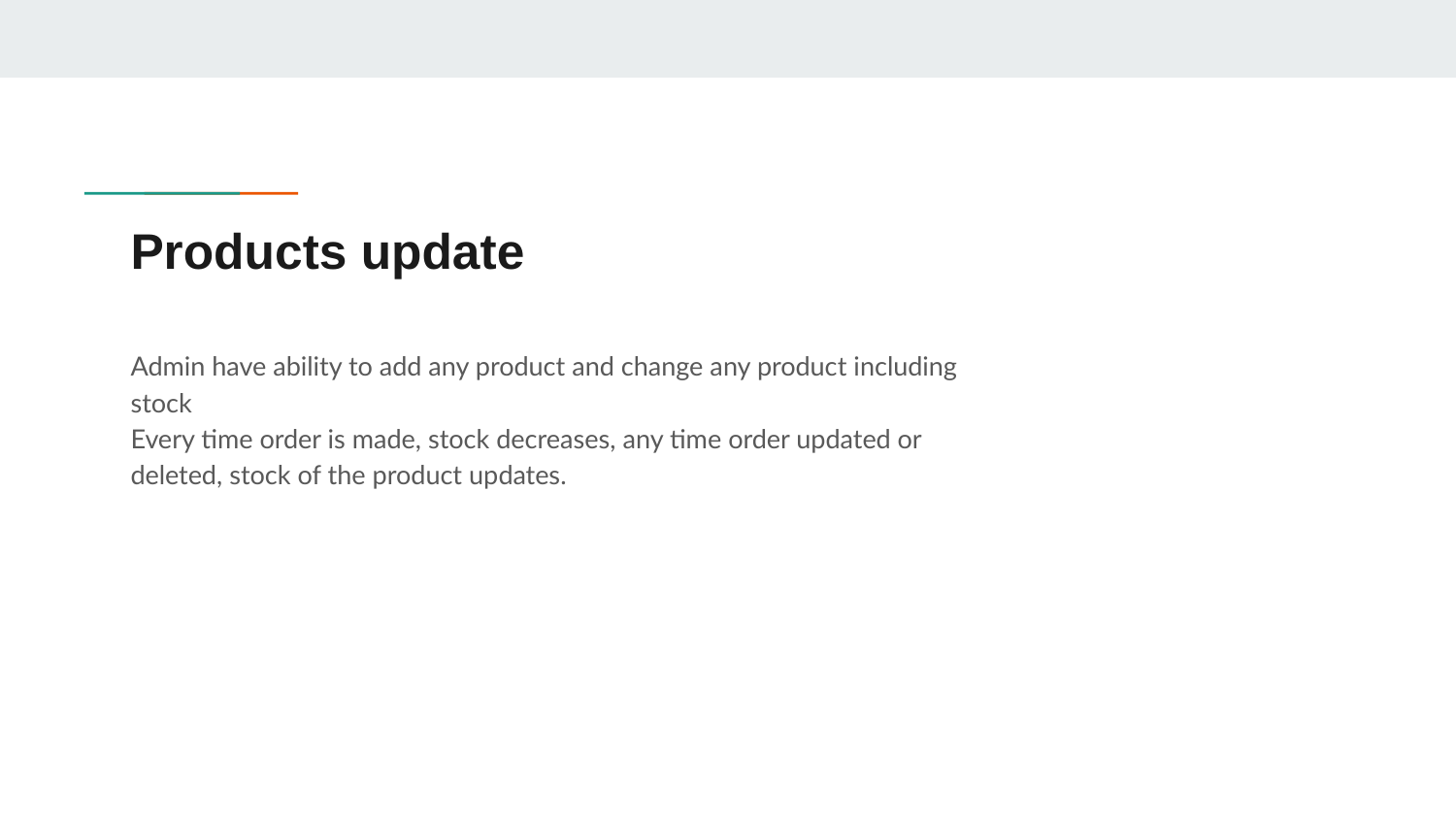

# Products update
Admin have ability to add any product and change any product including stock
Every time order is made, stock decreases, any time order updated or deleted, stock of the product updates.